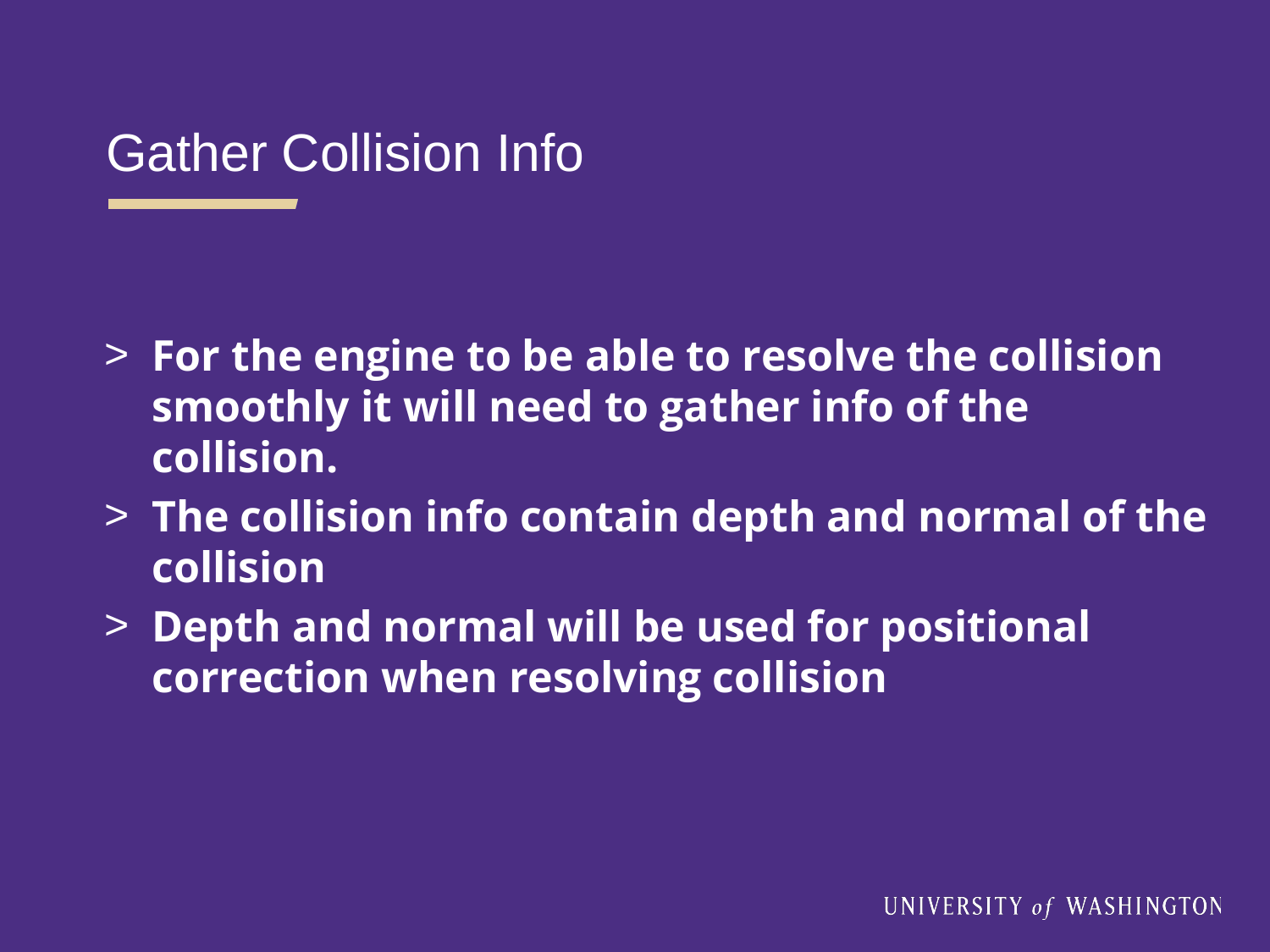

Gather Collision Info
For the engine to be able to resolve the collision smoothly it will need to gather info of the collision.
The collision info contain depth and normal of the collision
Depth and normal will be used for positional correction when resolving collision